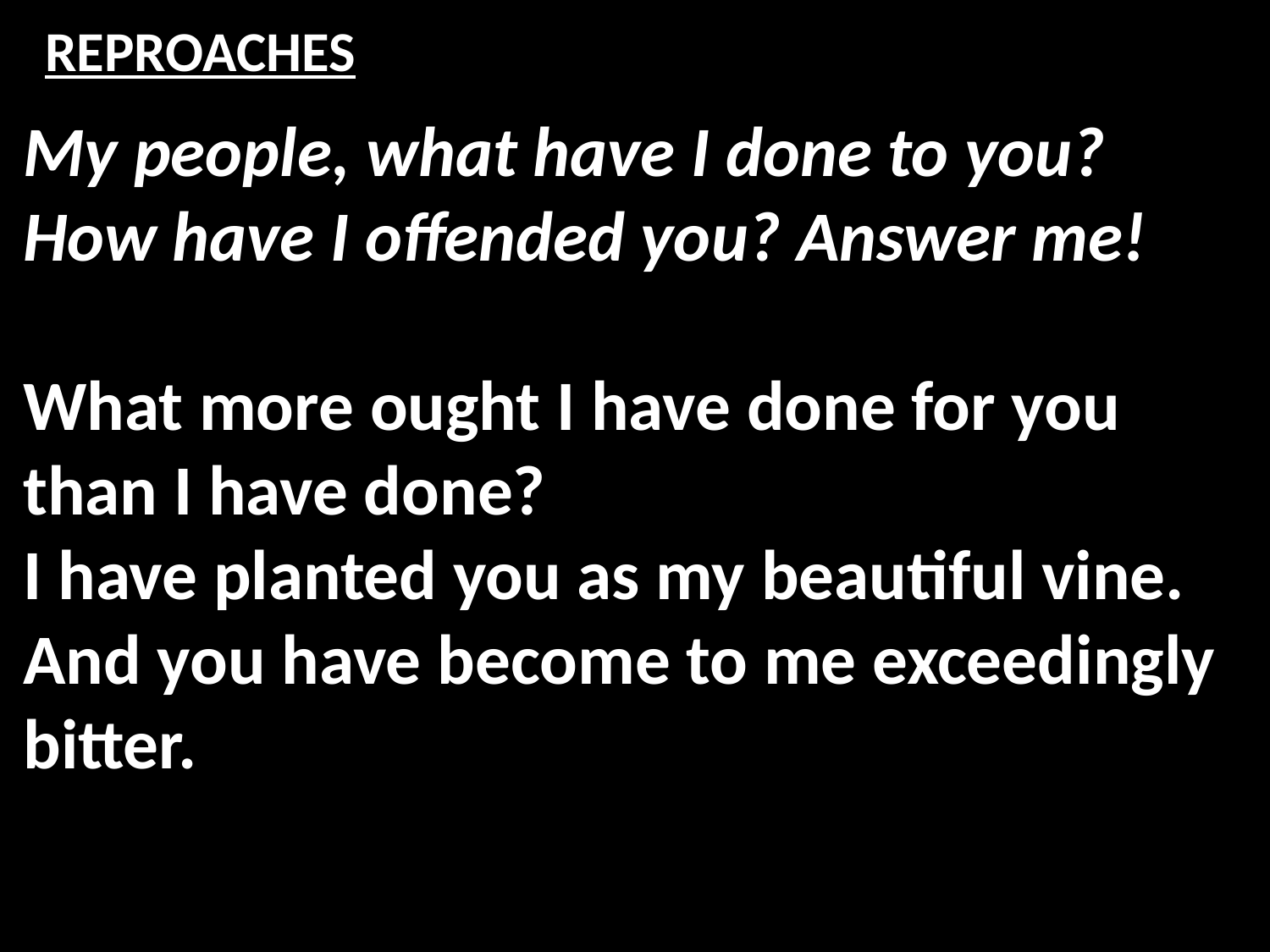

# REPROACHES
My people, what have I done to you?
How have I offended you? Answer me!

What more ought I have done for you
than I have done?
I have planted you as my beautiful vine.
And you have become to me exceedingly bitter.